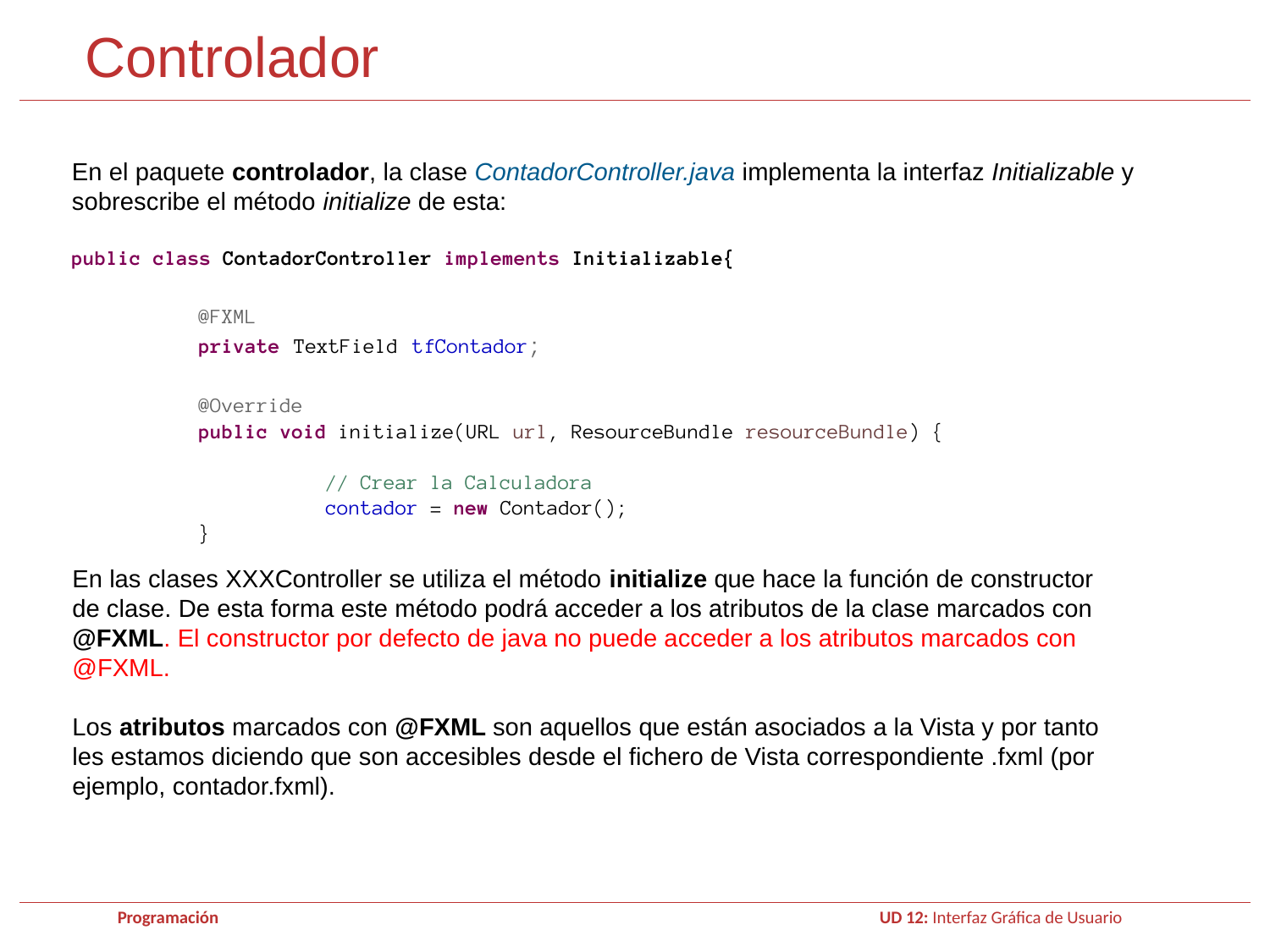

Controlador

En el paquete controlador, la clase ContadorController.java implementa la interfaz Initializable y sobrescribe el método initialize de esta:

public class ContadorController implements Initializable{

	@FXML
	private TextField tfContador;

	@Override
	public void initialize(URL url, ResourceBundle resourceBundle) {

		// Crear la Calculadora
		contador = new Contador();
	}
En las clases XXXController se utiliza el método initialize que hace la función de constructor de clase. De esta forma este método podrá acceder a los atributos de la clase marcados con @FXML. El constructor por defecto de java no puede acceder a los atributos marcados con @FXML.

Los atributos marcados con @FXML son aquellos que están asociados a la Vista y por tanto les estamos diciendo que son accesibles desde el fichero de Vista correspondiente .fxml (por ejemplo, contador.fxml).
Programación       					UD 12: Interfaz Gráfica de Usuario